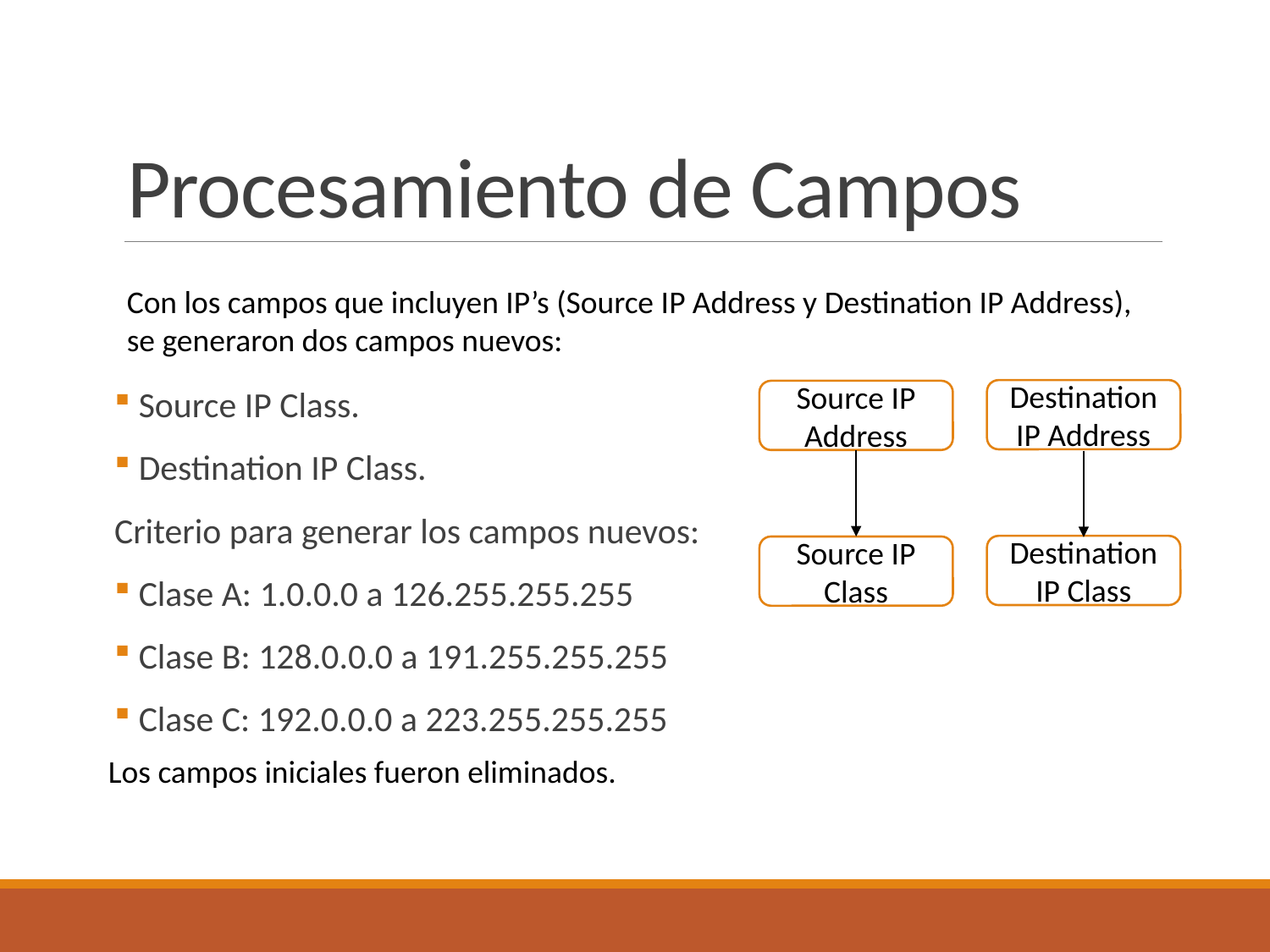

# Procesamiento de Campos
Con los campos que incluyen IP’s (Source IP Address y Destination IP Address), se generaron dos campos nuevos:

Destination IP Address
 Source IP Class.
 Destination IP Class.
Criterio para generar los campos nuevos:
 Clase A: 1.0.0.0 a 126.255.255.255
 Clase B: 128.0.0.0 a 191.255.255.255
 Clase C: 192.0.0.0 a 223.255.255.255
Source IP Address
Destination IP Class
Source IP Class
Los campos iniciales fueron eliminados.